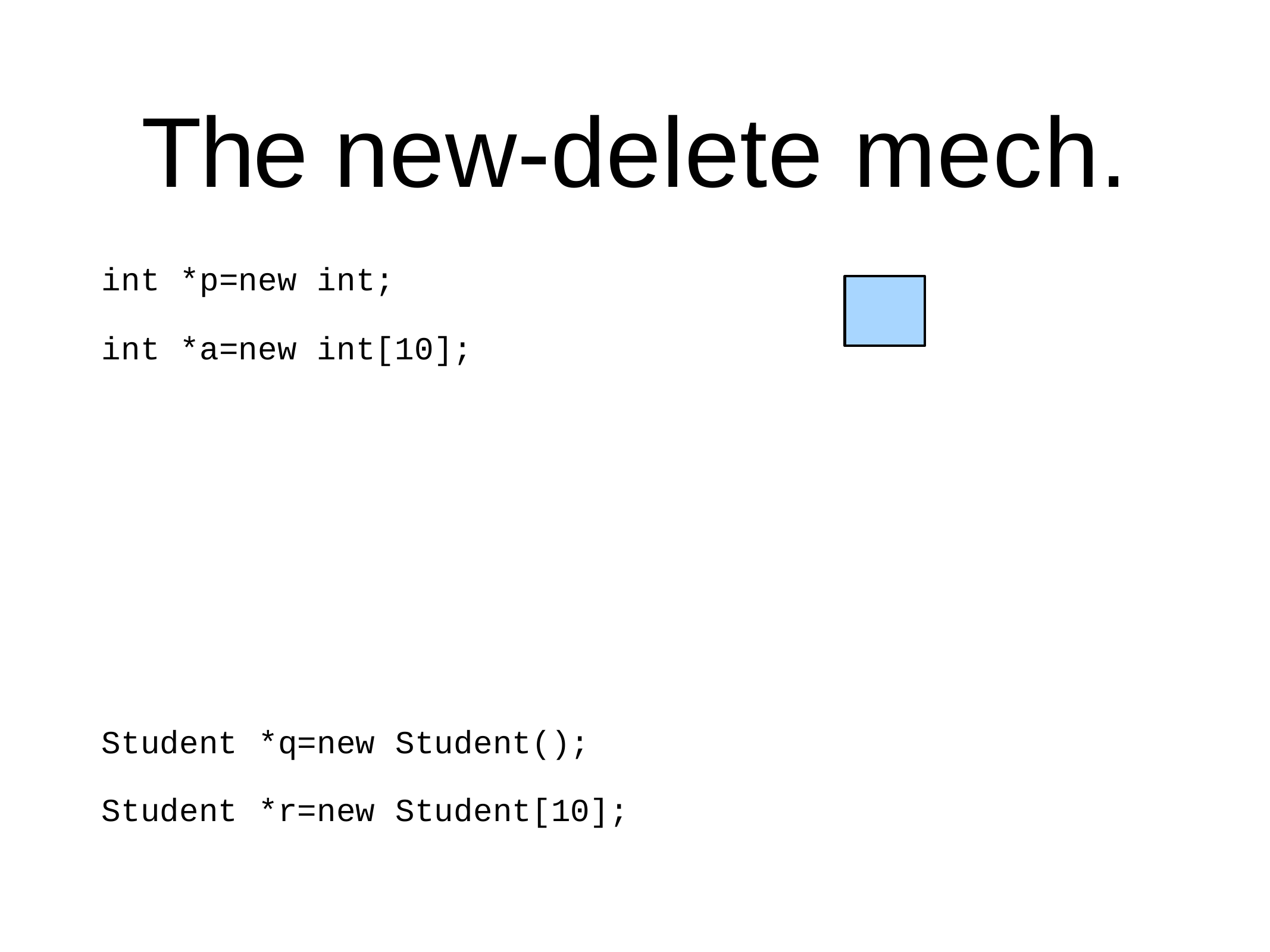

# The new-delete mech.
| int | \*p=new | int; |
| --- | --- | --- |
| int | \*a=new | int[10]; |

| Student | \*q=new | Student(); |
| --- | --- | --- |
| Student | \*r=new | Student[10]; |